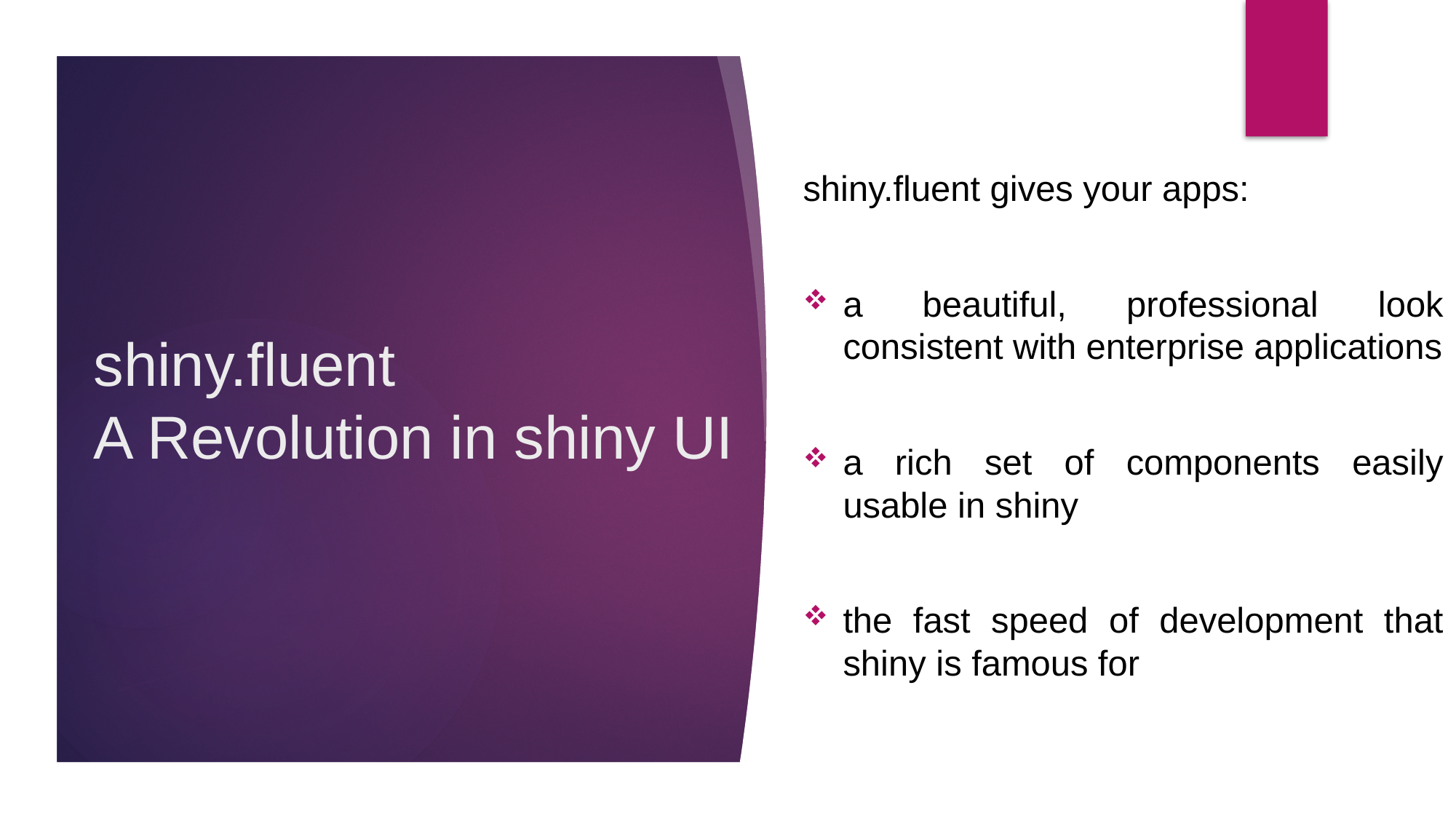

shiny.fluent gives your apps:

a beautiful, professional look consistent with enterprise applications

a rich set of components easily usable in shiny

the fast speed of development that shiny is famous for

# shiny.fluent A Revolution in shiny UI